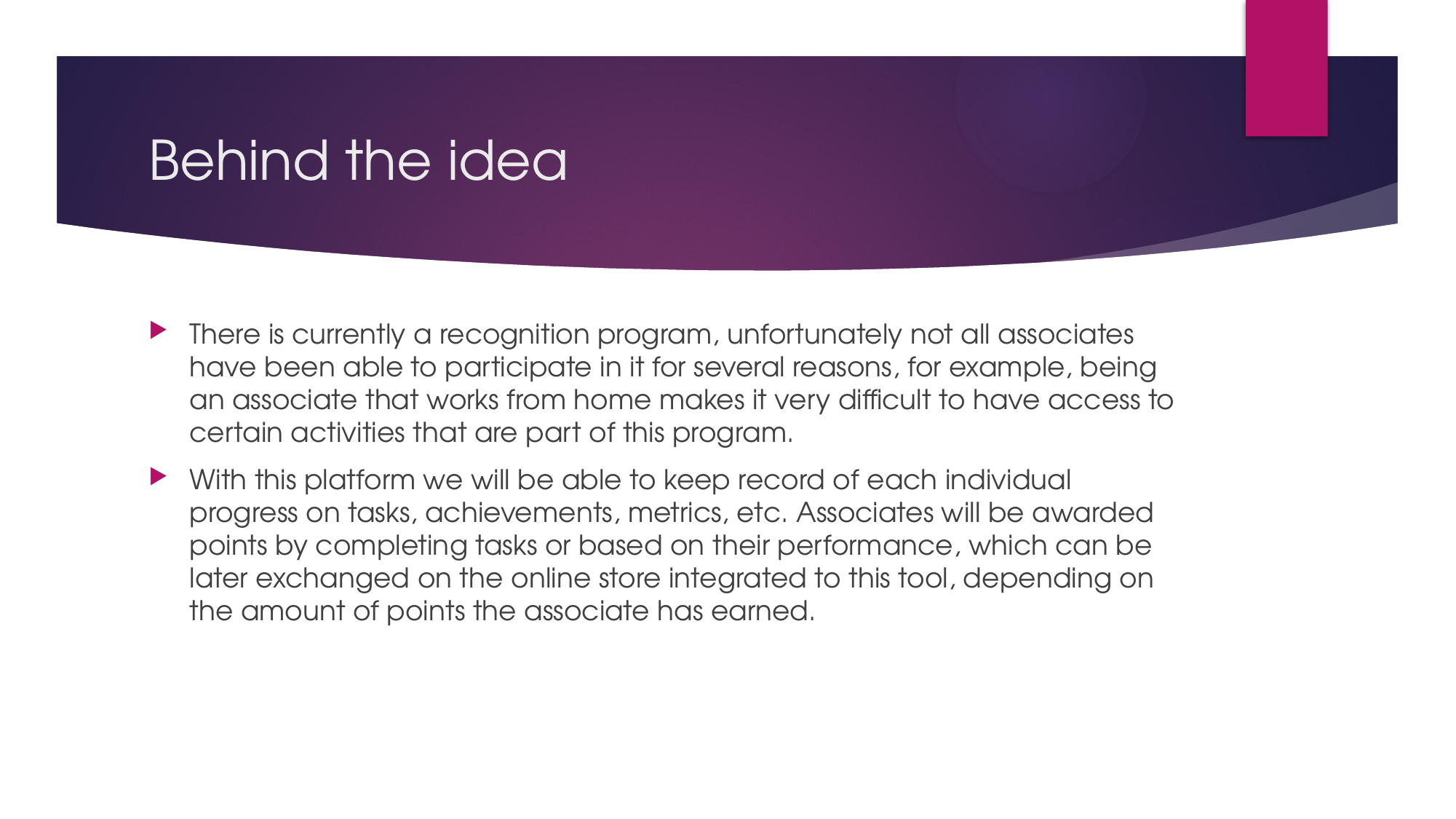

# Behind the idea
There is currently a recognition program, unfortunately not all associates have been able to participate in it for several reasons, for example, being an associate that works from home makes it very difficult to have access to certain activities that are part of this program.
With this platform we will be able to keep record of each individual progress on tasks, achievements, metrics, etc. Associates will be awarded points by completing tasks or based on their performance, which can be later exchanged on the online store integrated to this tool, depending on the amount of points the associate has earned.